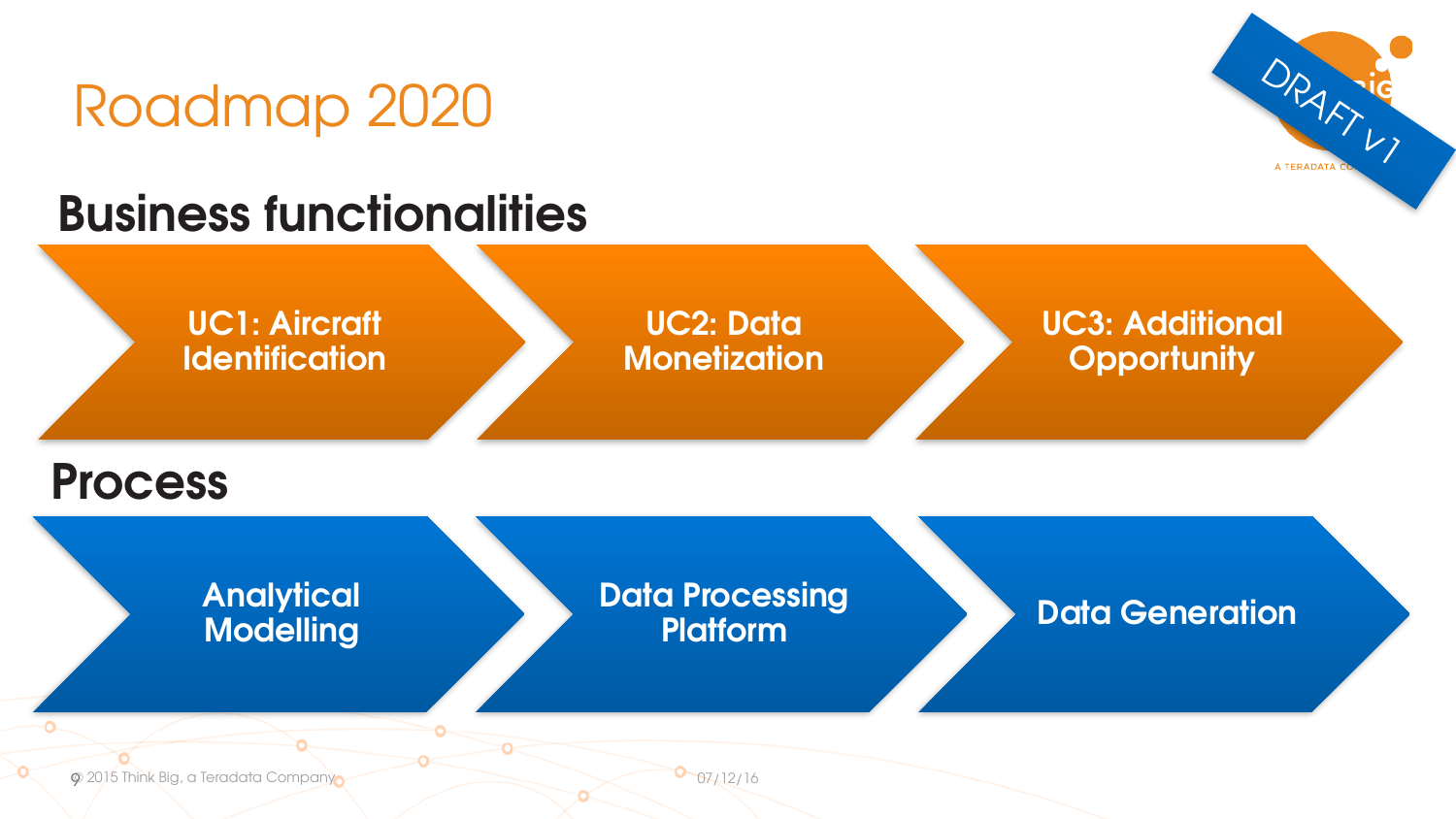

# Roadmap 2020
DRAFT v1
UC1: Aircraft Identification
UC2: Data Monetization
UC3: Additional Opportunity
Business functionalities
Analytical Modelling
Data Processing Platform
Data Generation
Process
© 2015 Think Big, a Teradata Company
07/12/16